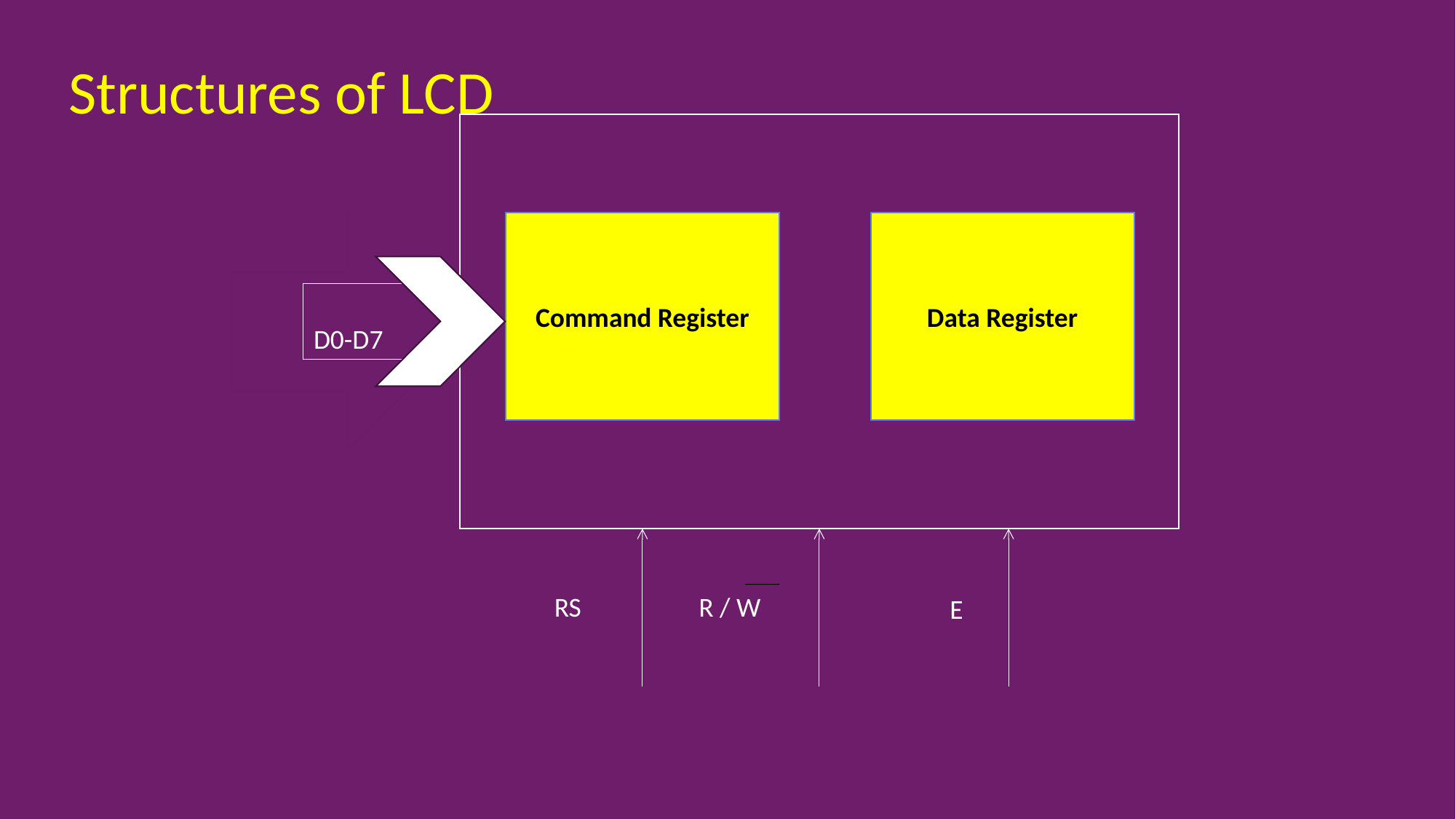

# Structures of LCD

Command Register
Data Register

D0-D7
RS
R / W
E